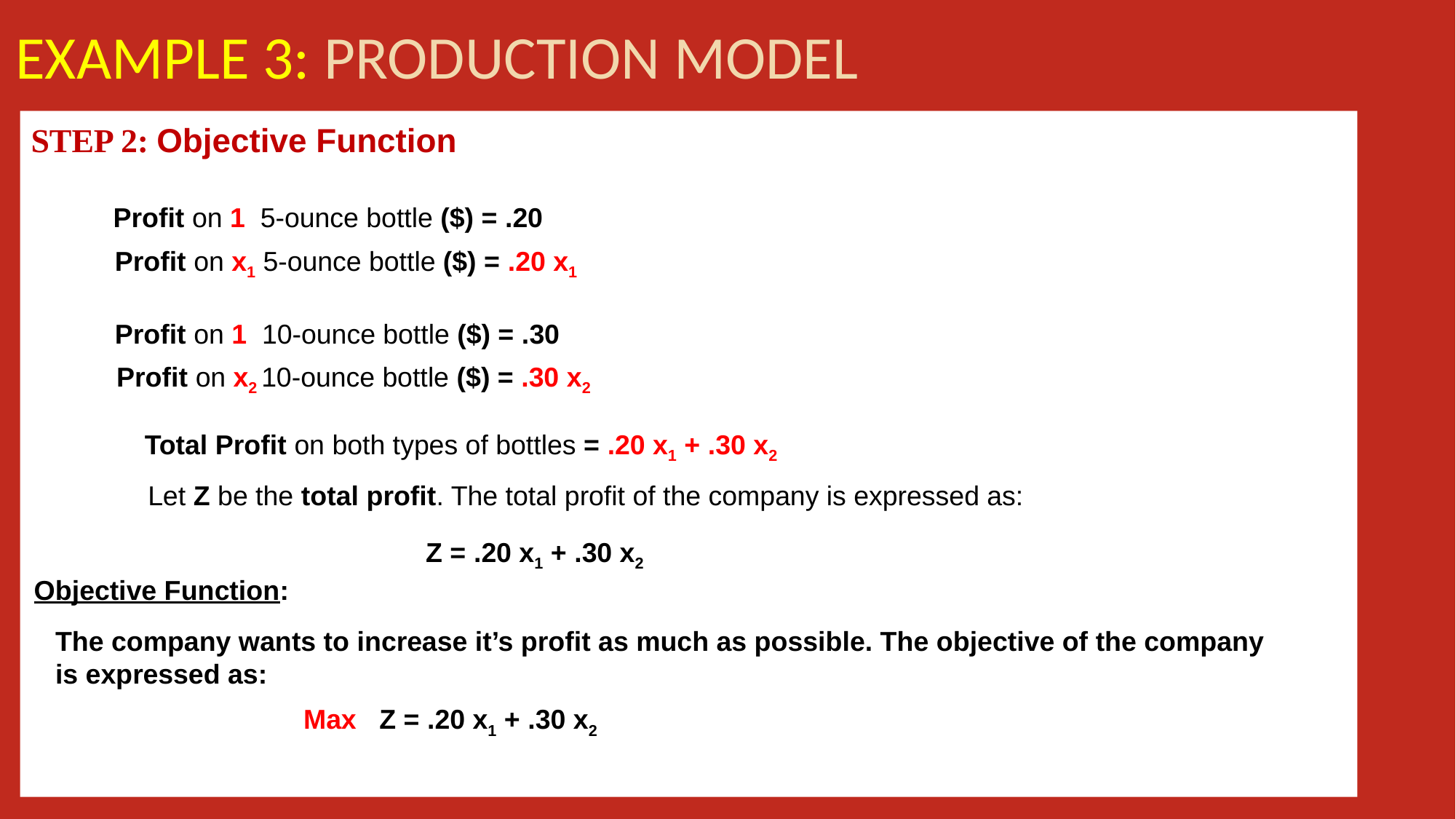

Example 3: Production Model
STEP 2: Objective Function

Profit on 1  5-ounce bottle ($) = .20
Profit on x1 5-ounce bottle ($) = .20 x1
Profit on 1  10-ounce bottle ($) = .30
Profit on x2 10-ounce bottle ($) = .30 x2
Total Profit on both types of bottles = .20 x1 + .30 x2
Let Z be the total profit. The total profit of the company is expressed as:
Z = .20 x1 + .30 x2
Objective Function:
The company wants to increase it’s profit as much as possible. The objective of the company  is expressed as:
Max   Z = .20 x1 + .30 x2